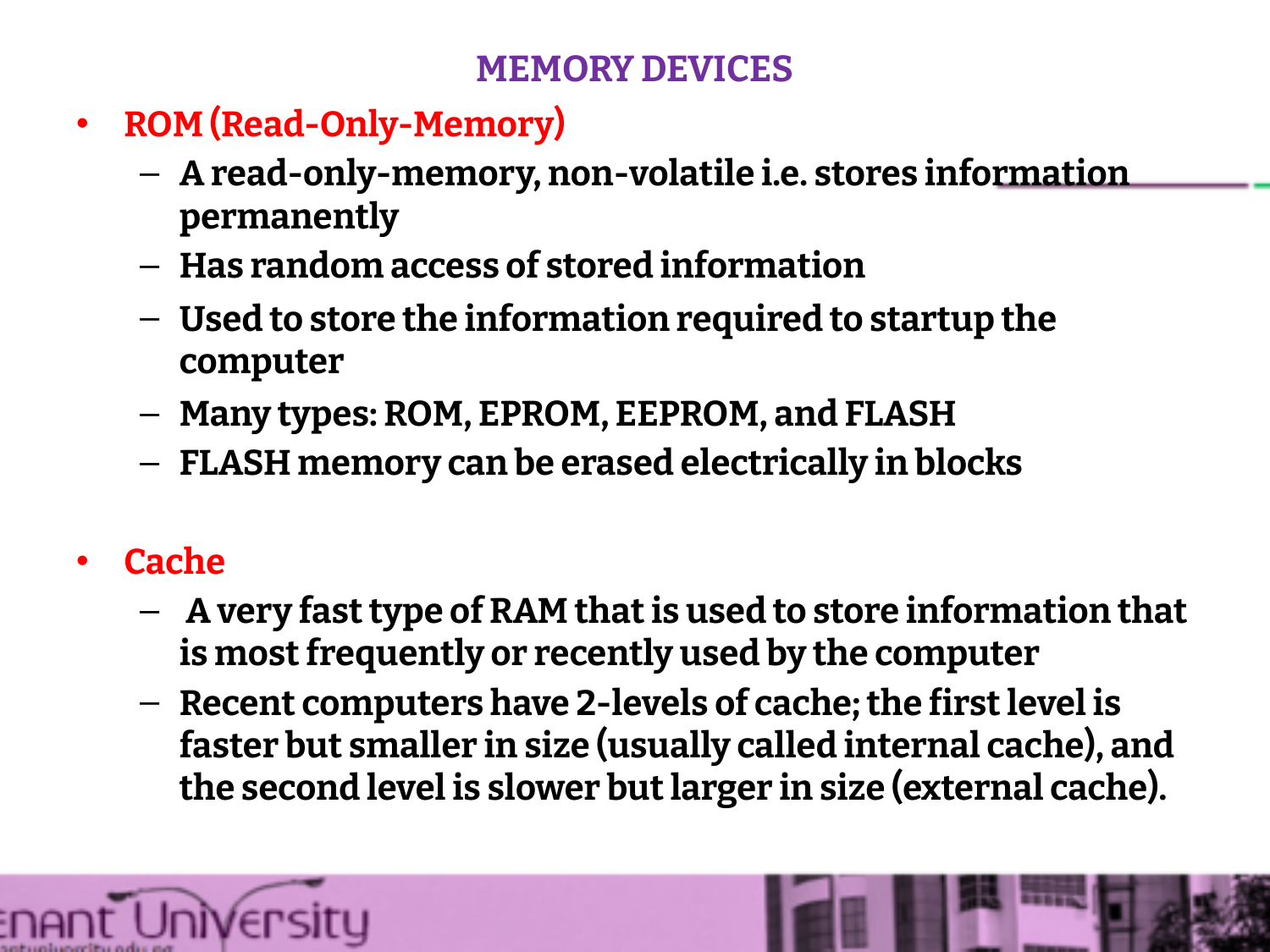

# MEMORY DEVICES
ROM (Read-Only-Memory)
A read-only-memory, non-volatile i.e. stores information permanently
Has random access of stored information
Used to store the information required to startup the computer
Many types: ROM, EPROM, EEPROM, and FLASH
FLASH memory can be erased electrically in blocks

Cache
 A very fast type of RAM that is used to store information that is most frequently or recently used by the computer
Recent computers have 2-levels of cache; the first level is faster but smaller in size (usually called internal cache), and the second level is slower but larger in size (external cache).